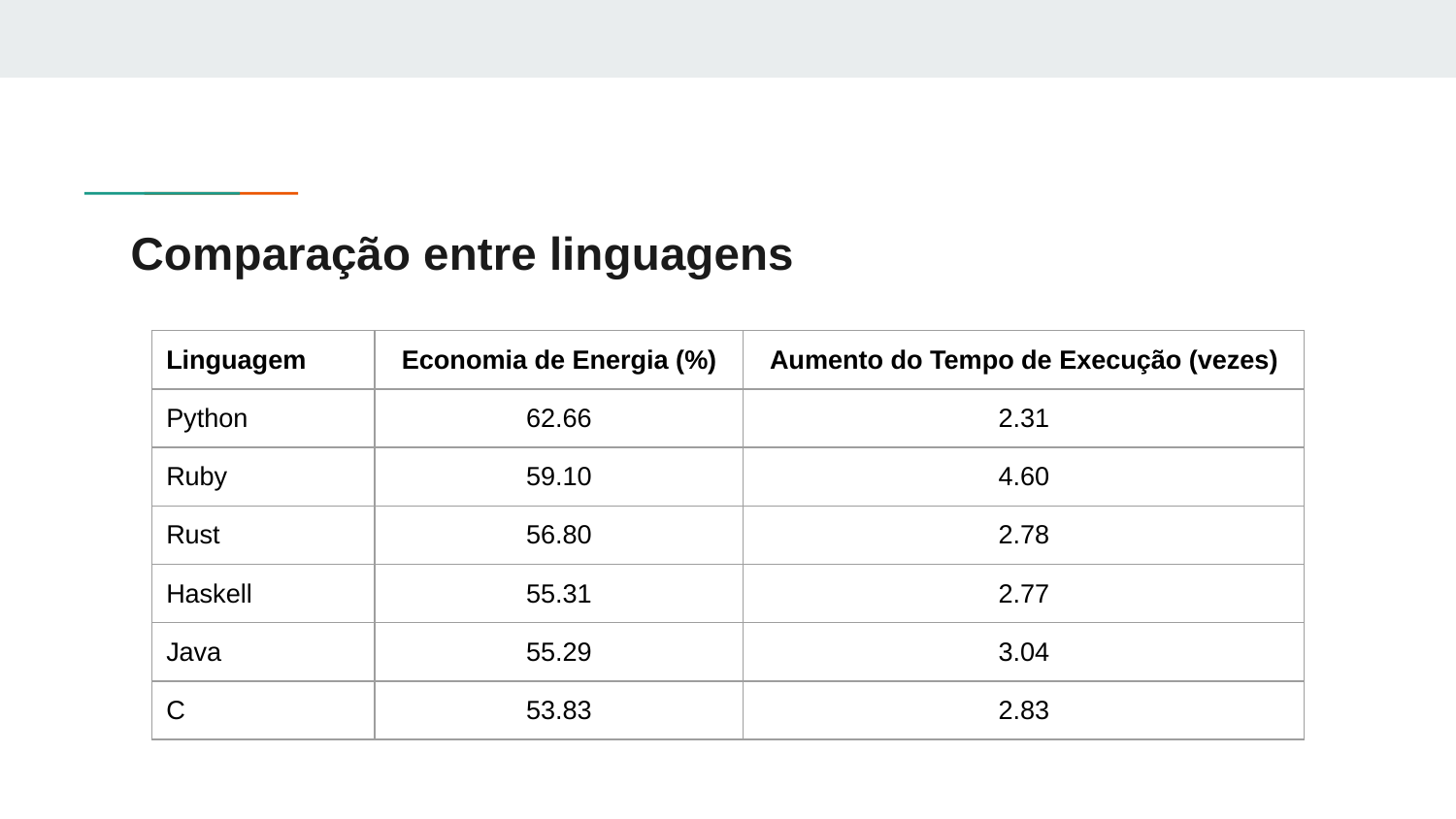

# Comparação entre linguagens
| Linguagem | Economia de Energia (%) | Aumento do Tempo de Execução (vezes) |
| --- | --- | --- |
| Python | 62.66 | 2.31 |
| Ruby | 59.10 | 4.60 |
| Rust | 56.80 | 2.78 |
| Haskell | 55.31 | 2.77 |
| Java | 55.29 | 3.04 |
| C | 53.83 | 2.83 |